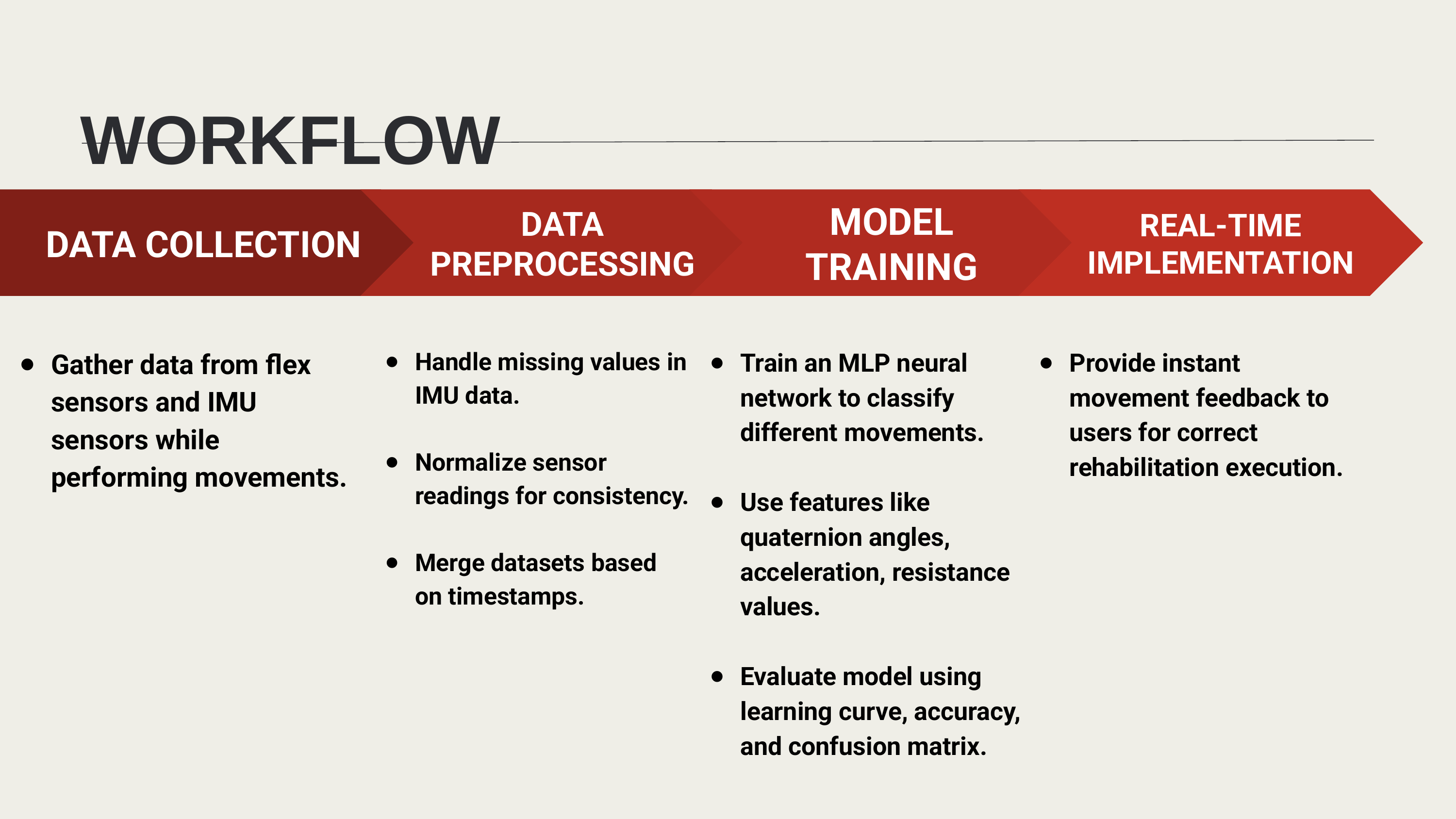

WORKFLOW
DATA PREPROCESSING
Handle missing values in IMU data.

Normalize sensor readings for consistency.

Merge datasets based on timestamps.

MODEL TRAINING
Train an MLP neural network to classify different movements.

Use features like quaternion angles, acceleration, resistance values.

Evaluate model using learning curve, accuracy, and confusion matrix.

REAL-TIME IMPLEMENTATION
Provide instant movement feedback to users for correct rehabilitation execution.

DATA COLLECTION
Gather data from flex sensors and IMU sensors while performing movements.